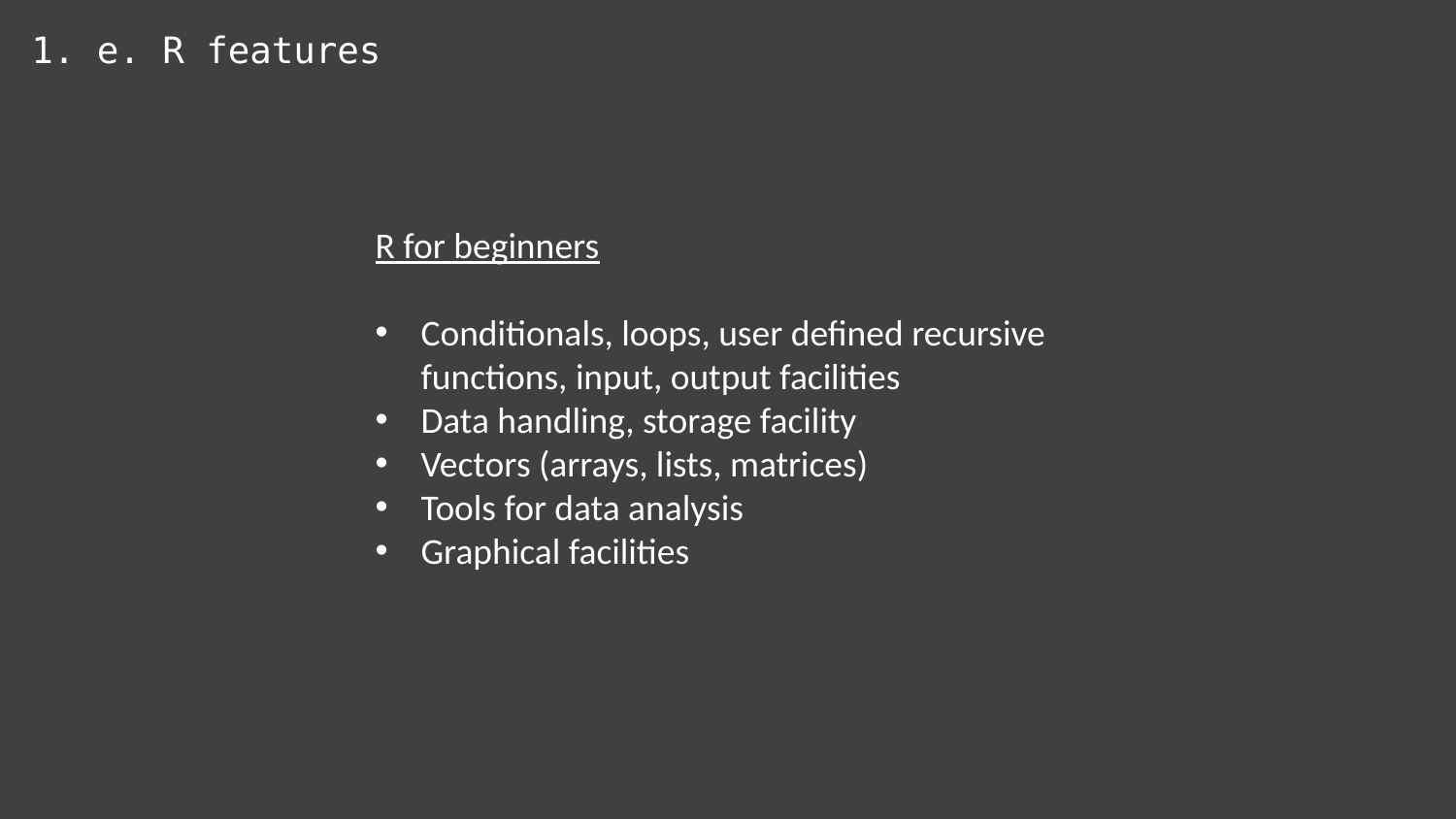

1. e. R features
R for beginners

Conditionals, loops, user defined recursive functions, input, output facilities
Data handling, storage facility
Vectors (arrays, lists, matrices)
Tools for data analysis
Graphical facilities